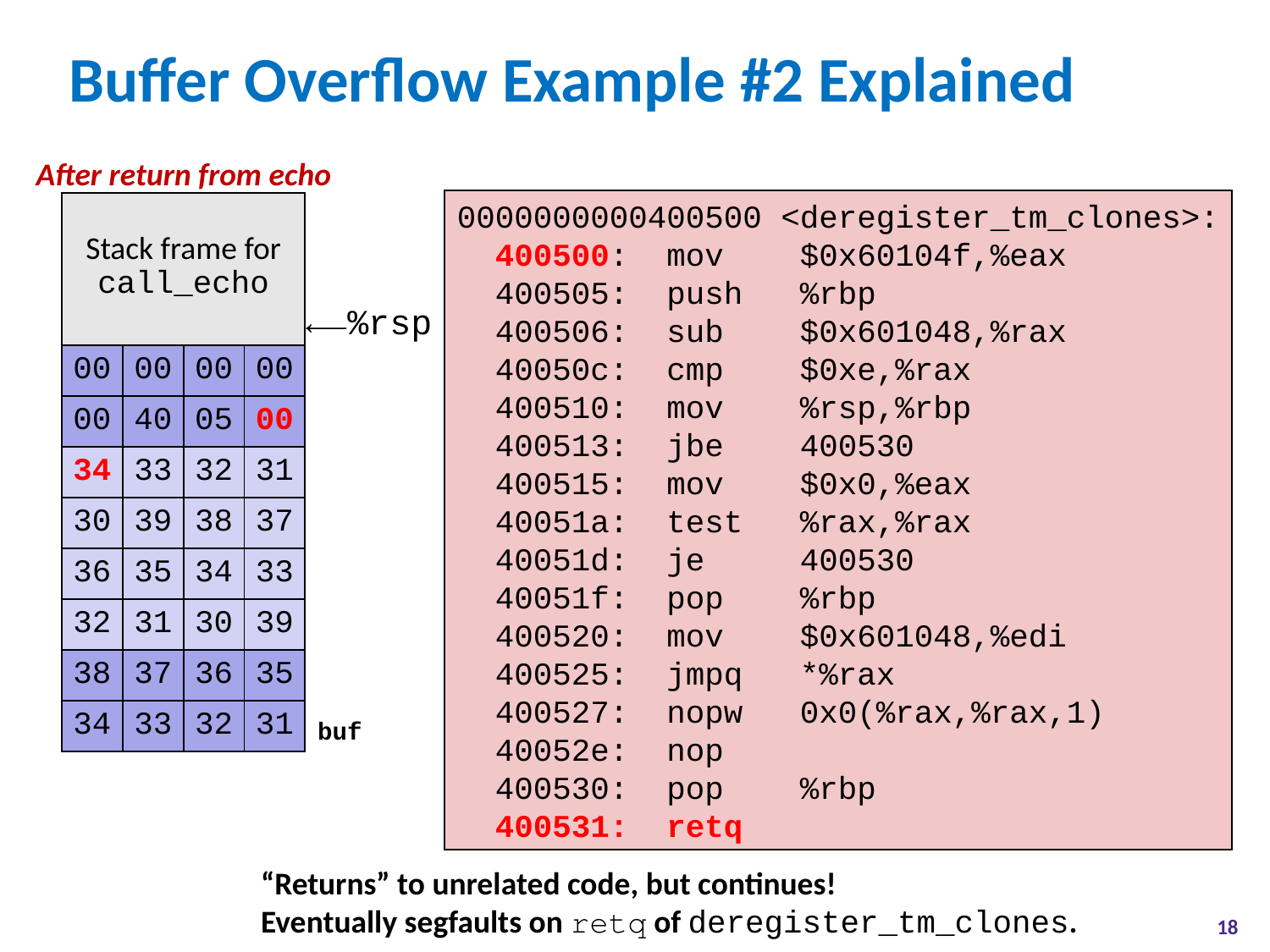

# Buffer Overflow Example #2 Explained
After return from echo
0000000000400500 <deregister_tm_clones>:
  400500:  mov    $0x60104f,%eax
  400505:  push   %rbp
  400506:  sub    $0x601048,%rax
  40050c:  cmp    $0xe,%rax
  400510:  mov    %rsp,%rbp
  400513:  jbe    400530
  400515:  mov    $0x0,%eax
  40051a:  test   %rax,%rax
  40051d:  je     400530
  40051f:  pop    %rbp
  400520:  mov    $0x601048,%edi
  400525:  jmpq   *%rax
  400527:  nopw   0x0(%rax,%rax,1)
  40052e:  nop
  400530:  pop    %rbp
  400531:  retq
| Stack frame for call\_echo |  |  |  |
| --- | --- | --- | --- |
| 00 | 00 | 00 | 00 |
| 00 | 40 | 05 | 00 |
| 34 | 33 | 32 | 31 |
| 30 | 39 | 38 | 37 |
| 36 | 35 | 34 | 33 |
| 32 | 31 | 30 | 39 |
| 38 | 37 | 36 | 35 |
| 34 | 33 | 32 | 31 |
⟵%rsp
buf
“Returns” to unrelated code, but continues!
Eventually segfaults on retq of deregister_tm_clones.
18